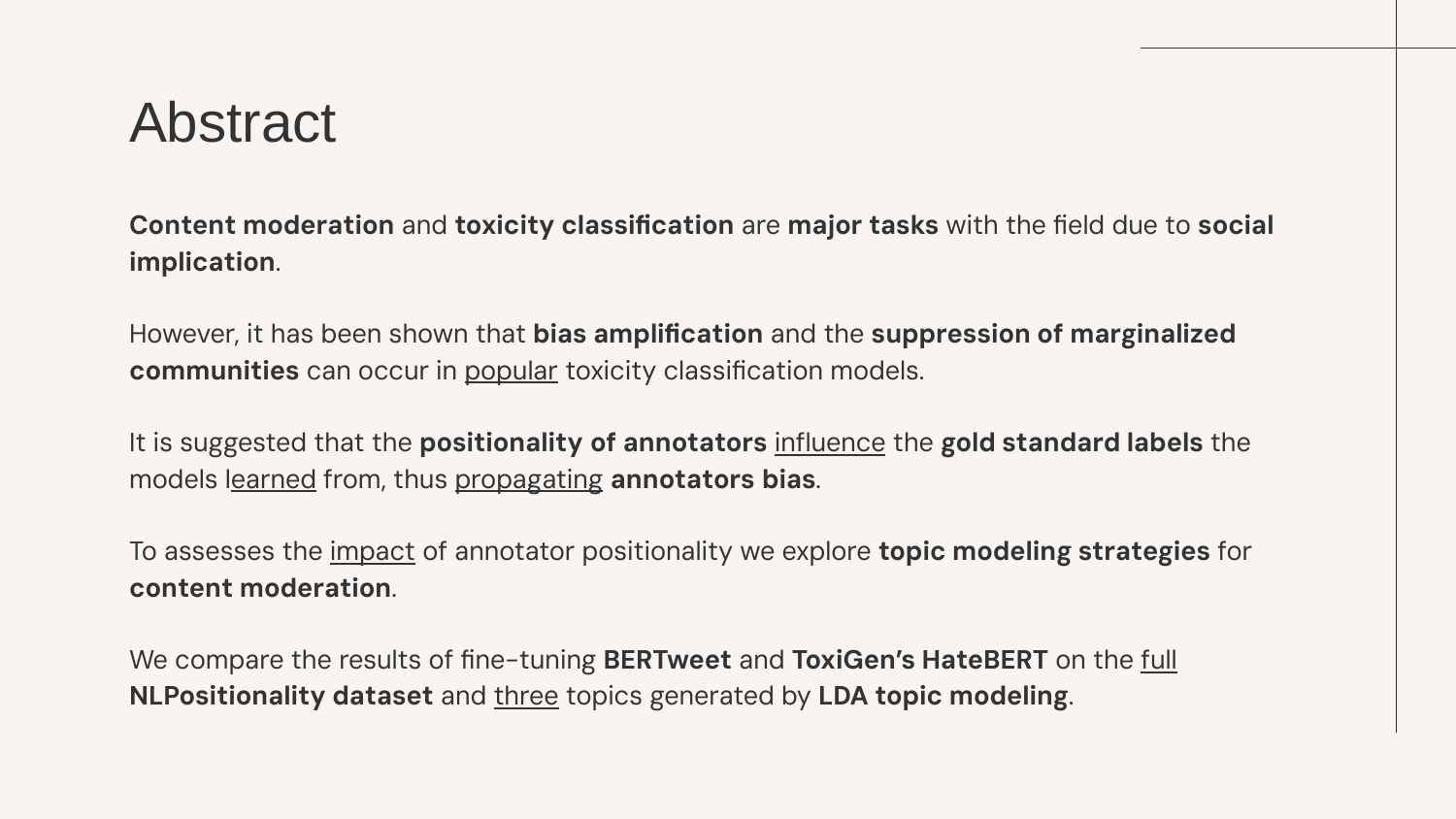

# Abstract
Content moderation and toxicity classification are major tasks with the field due to social implication.

However, it has been shown that bias amplification and the suppression of marginalized communities can occur in popular toxicity classification models.

It is suggested that the positionality of annotators influence the gold standard labels the models learned from, thus propagating annotators bias.

To assesses the impact of annotator positionality we explore topic modeling strategies for content moderation.

We compare the results of fine-tuning BERTweet and ToxiGen’s HateBERT on the full NLPositionality dataset and three topics generated by LDA topic modeling.